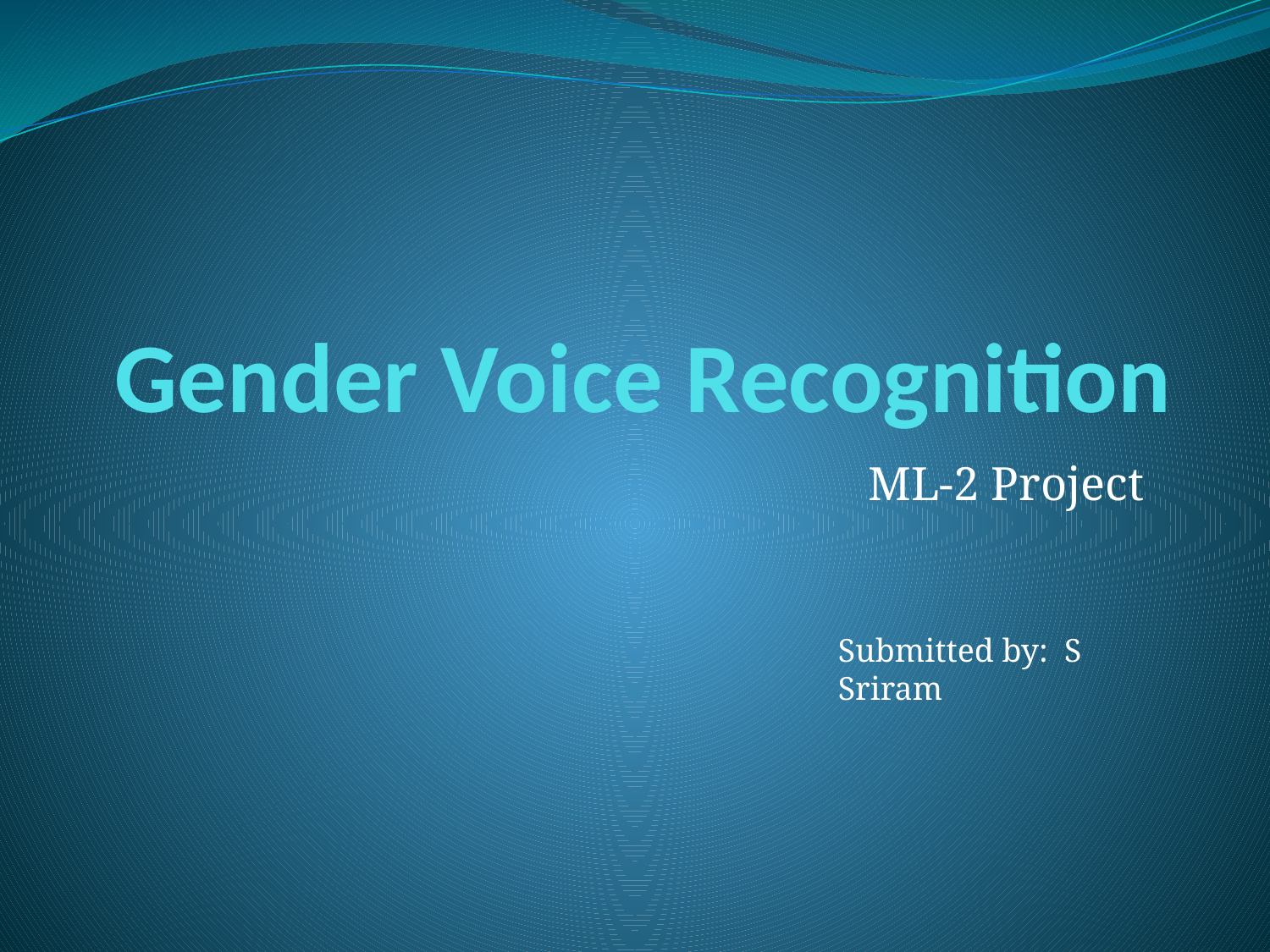

# Gender Voice Recognition
ML-2 Project
Submitted by:  S Sriram